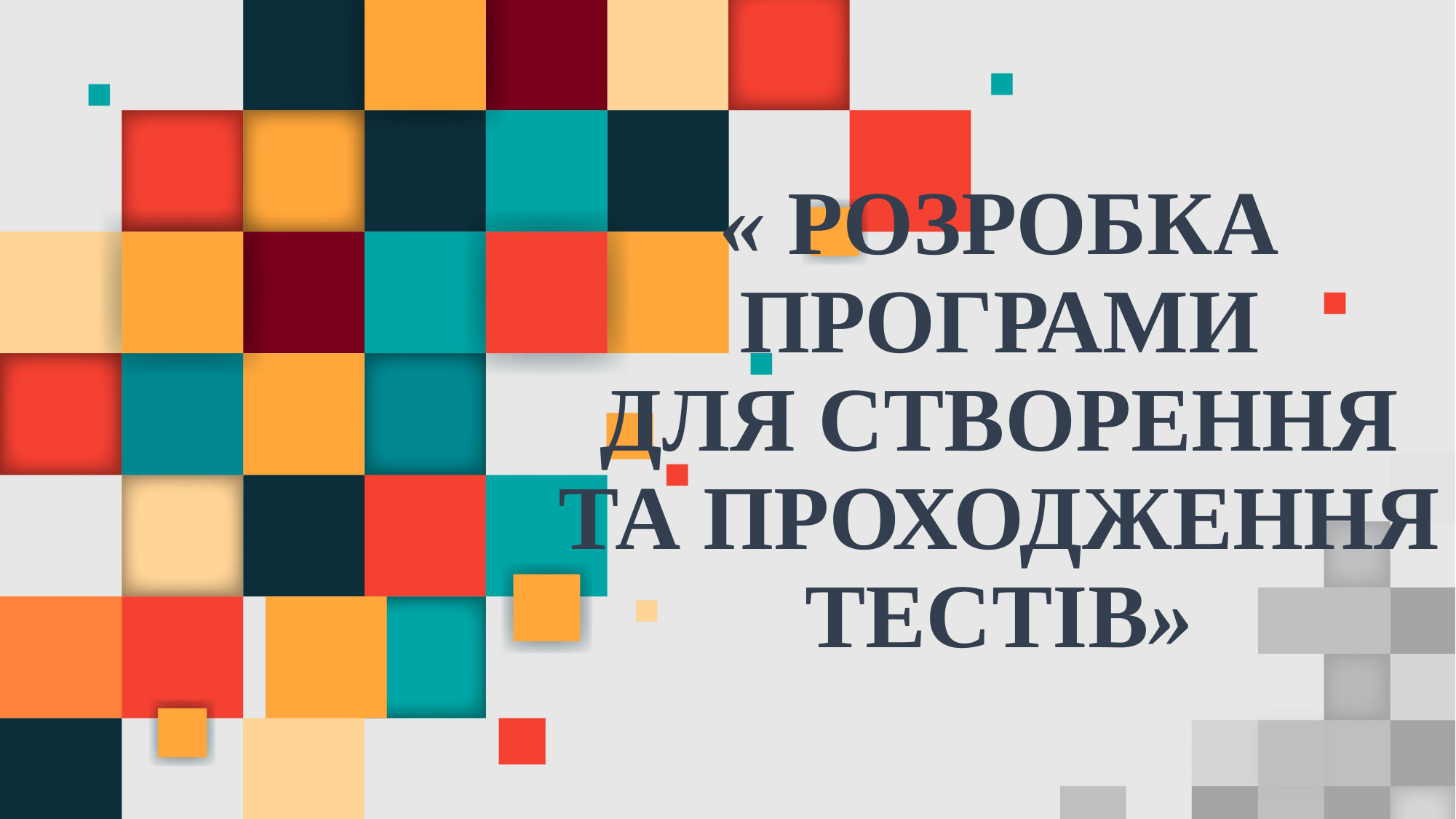

# « РОЗРОБКА ПРОГРАМИ ДЛЯ СТВОРЕННЯ ТА ПРОХОДЖЕННЯ ТЕСТІВ»